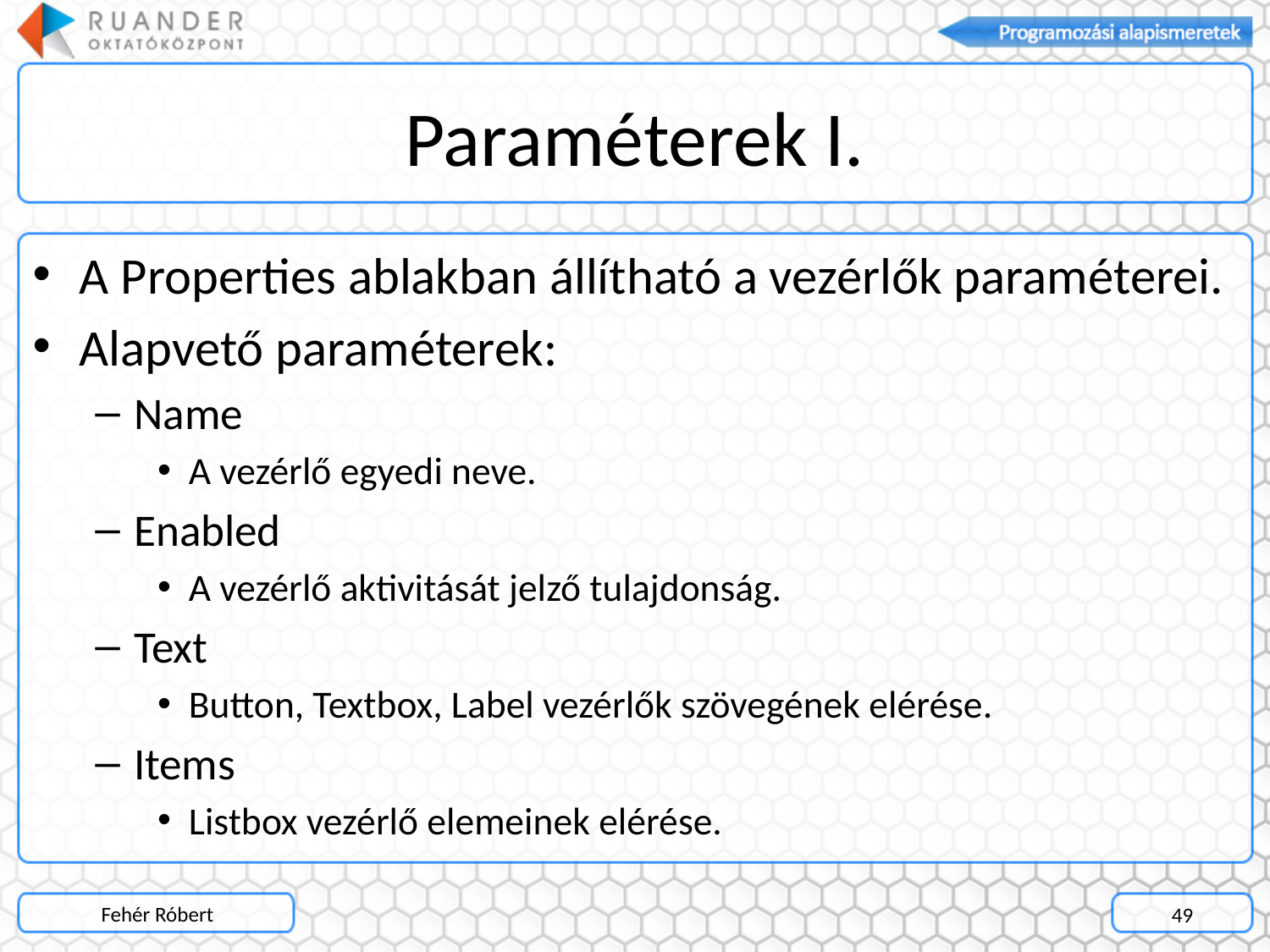

# Paraméterek I.
A Properties ablakban állítható a vezérlők paraméterei.
Alapvető paraméterek:
Name
A vezérlő egyedi neve.
Enabled
A vezérlő aktivitását jelző tulajdonság.
Text
Button, Textbox, Label vezérlők szövegének elérése.
Items
Listbox vezérlő elemeinek elérése.
Fehér Róbert
49